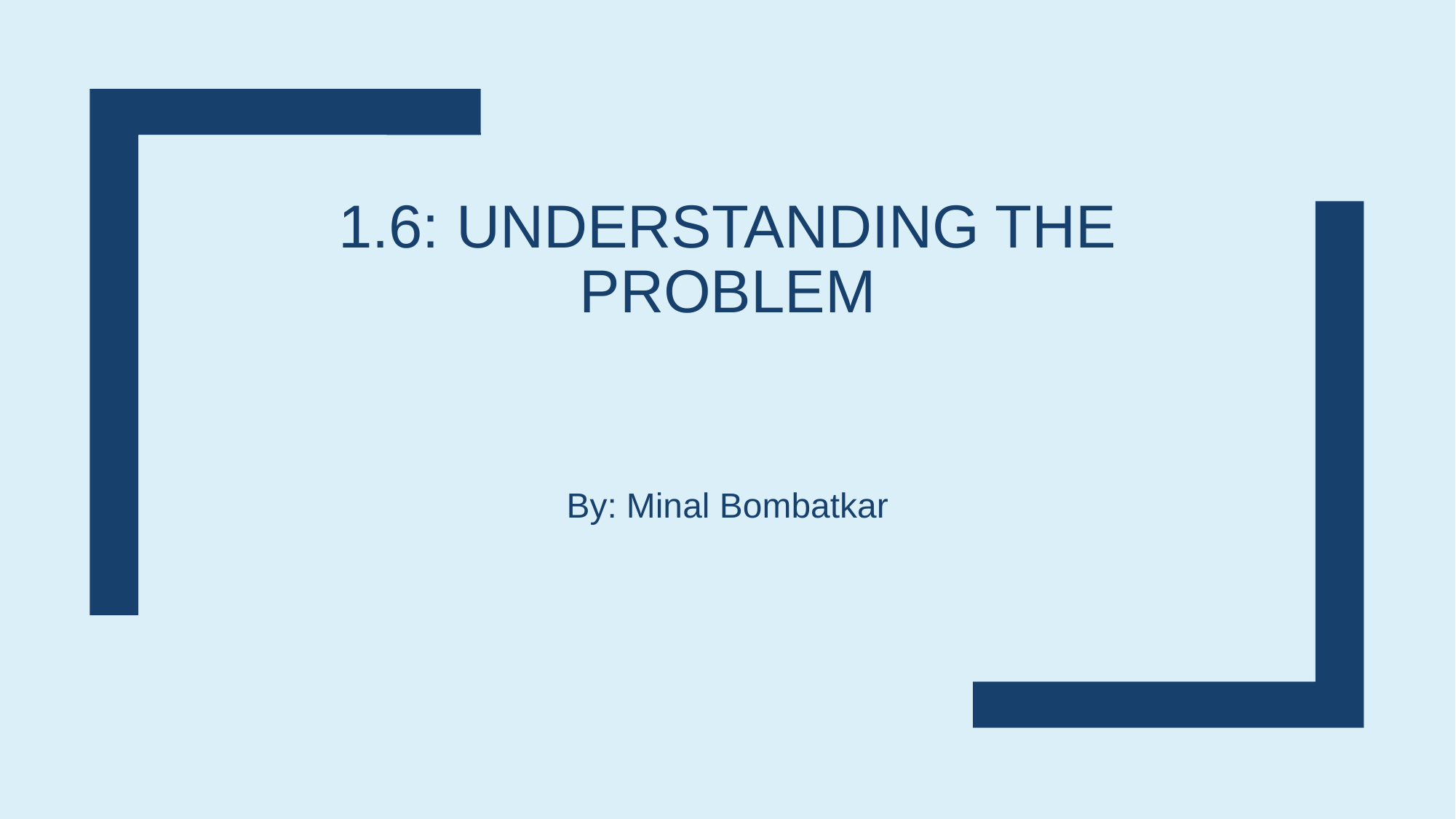

# 1.6: Understanding The Problem
By: Minal Bombatkar